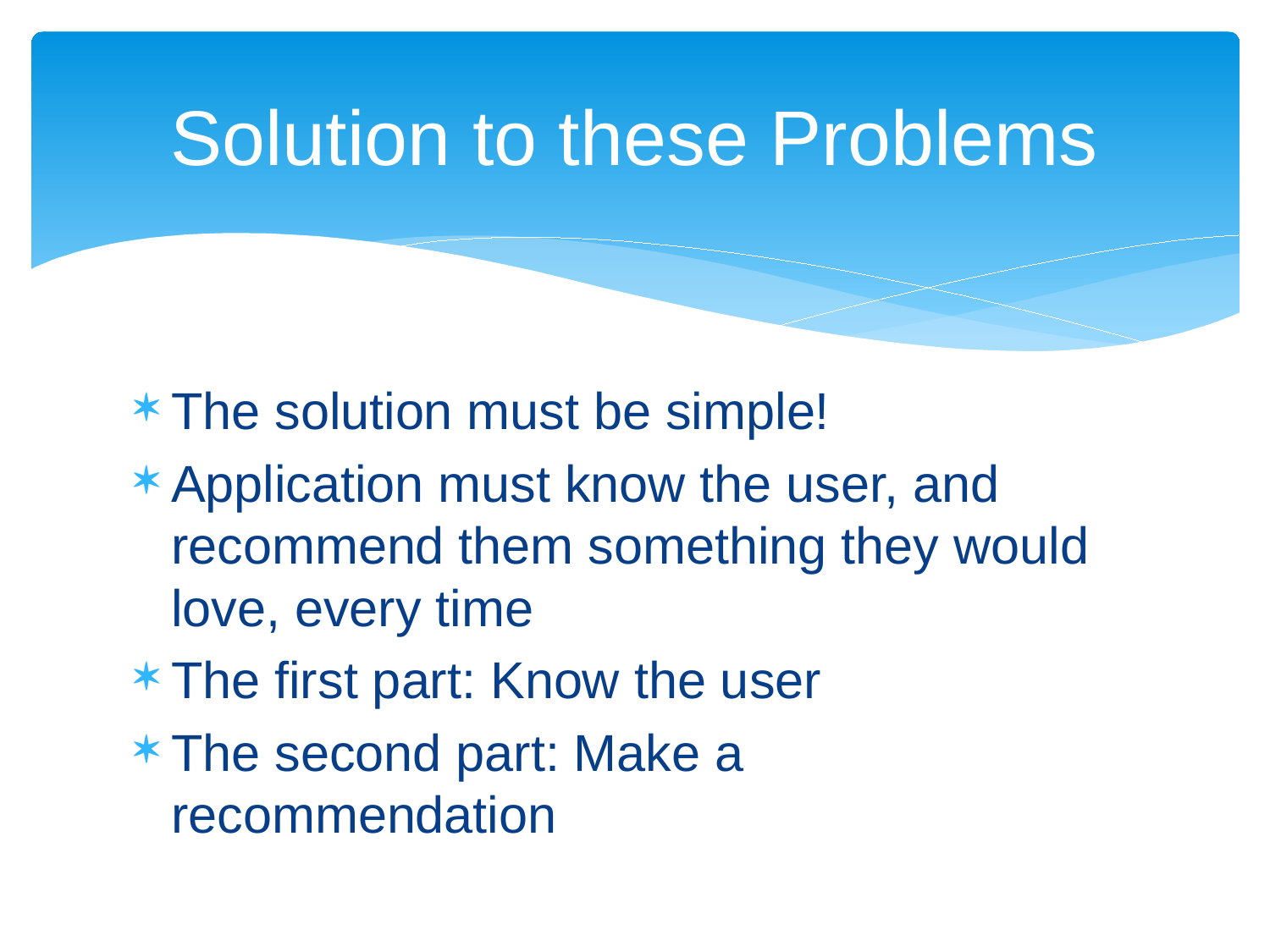

# Solution to these Problems
The solution must be simple!
Application must know the user, and recommend them something they would love, every time
The first part: Know the user
The second part: Make a recommendation